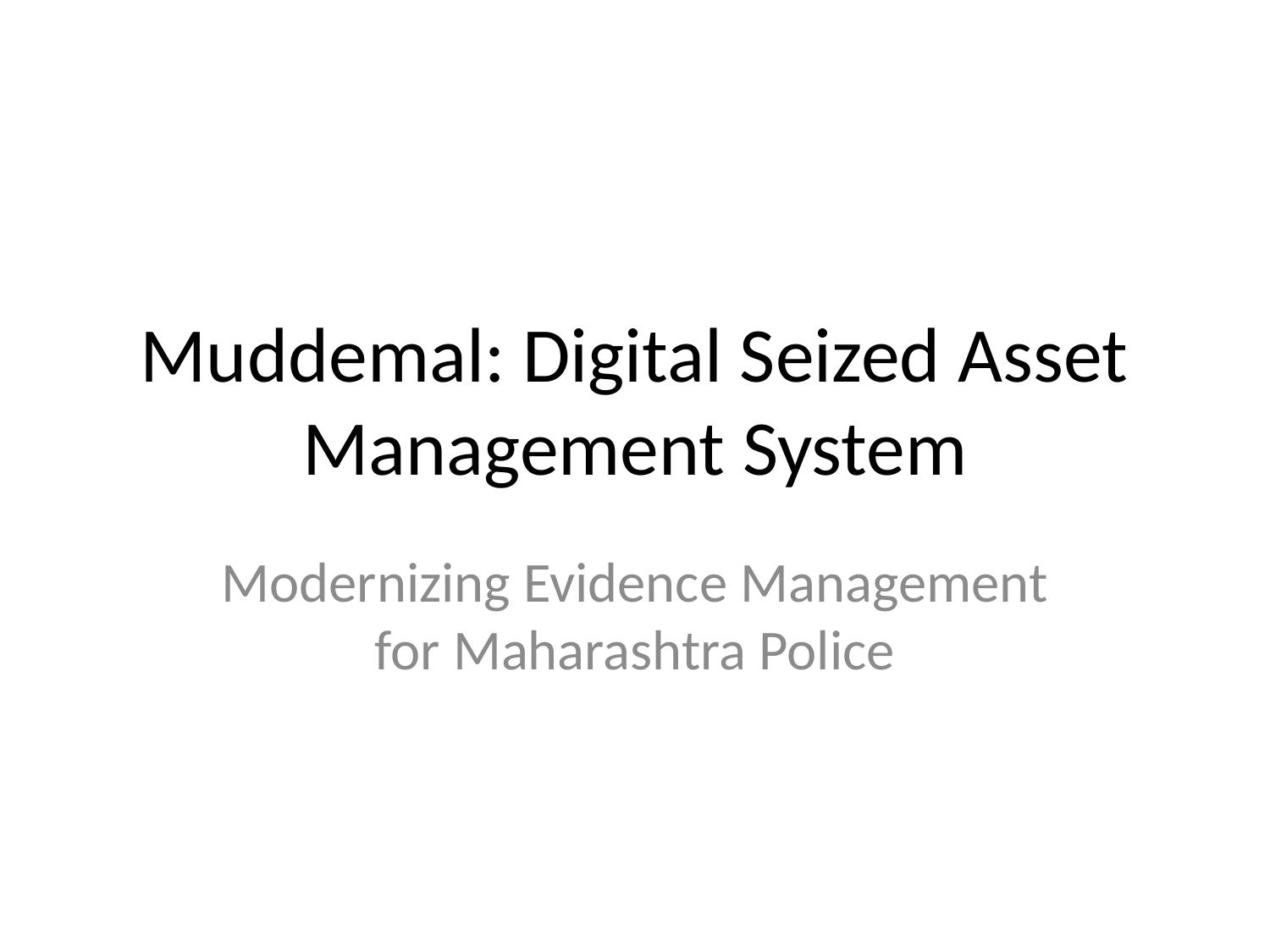

# Muddemal: Digital Seized Asset Management System
Modernizing Evidence Management for Maharashtra Police